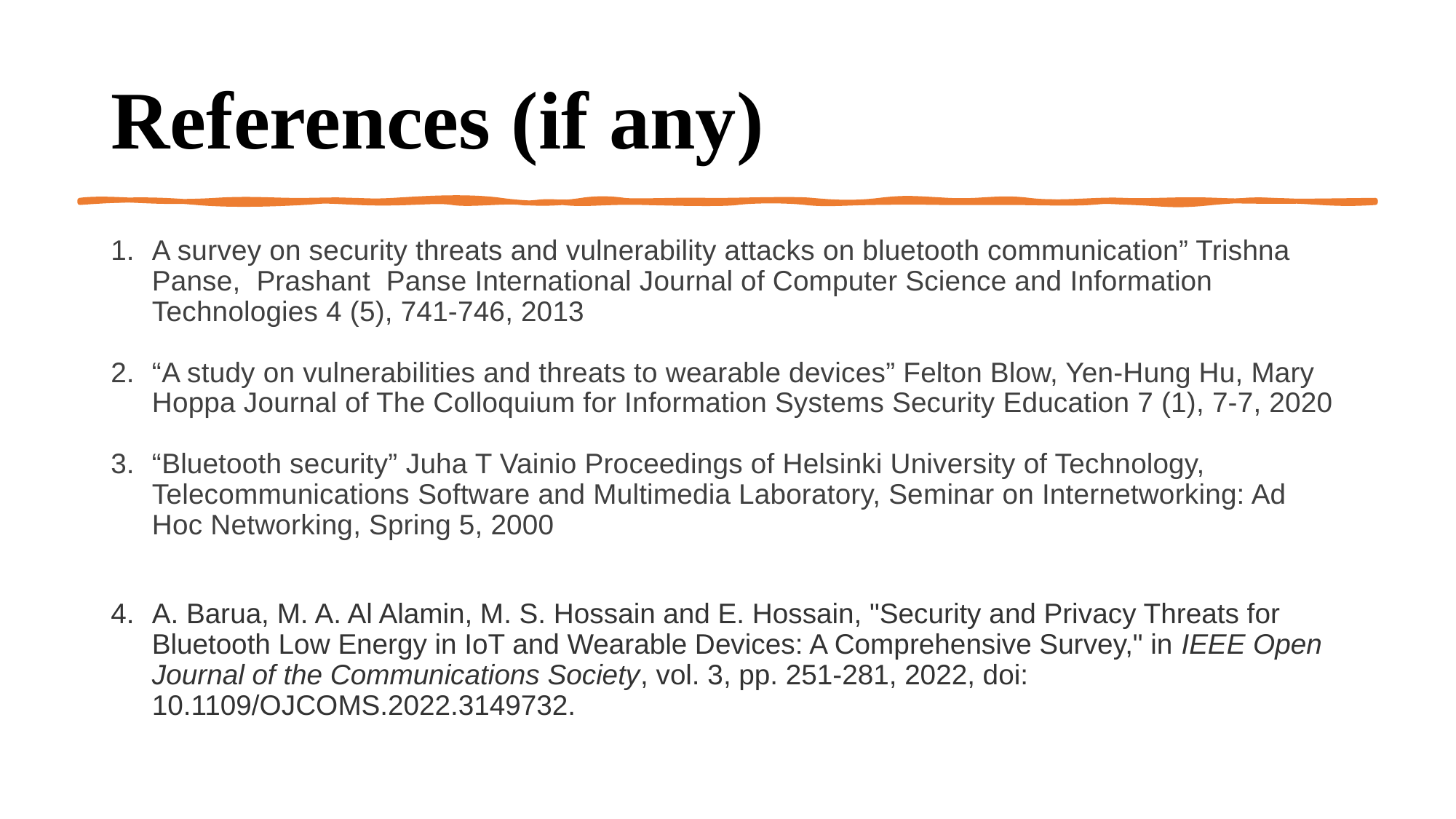

# References (if any)

A survey on security threats and vulnerability attacks on bluetooth communication” Trishna  Panse,  Prashant  Panse International Journal of Computer Science and Information Technologies 4 (5), 741-746, 2013

“A study on vulnerabilities and threats to wearable devices” Felton Blow, Yen-Hung Hu, Mary Hoppa Journal of The Colloquium for Information Systems Security Education 7 (1), 7-7, 2020

“Bluetooth security” Juha T Vainio Proceedings of Helsinki University of Technology, Telecommunications Software and Multimedia Laboratory, Seminar on Internetworking: Ad Hoc Networking, Spring 5, 2000

A. Barua, M. A. Al Alamin, M. S. Hossain and E. Hossain, "Security and Privacy Threats for Bluetooth Low Energy in IoT and Wearable Devices: A Comprehensive Survey," in IEEE Open Journal of the Communications Society, vol. 3, pp. 251-281, 2022, doi: 10.1109/OJCOMS.2022.3149732.